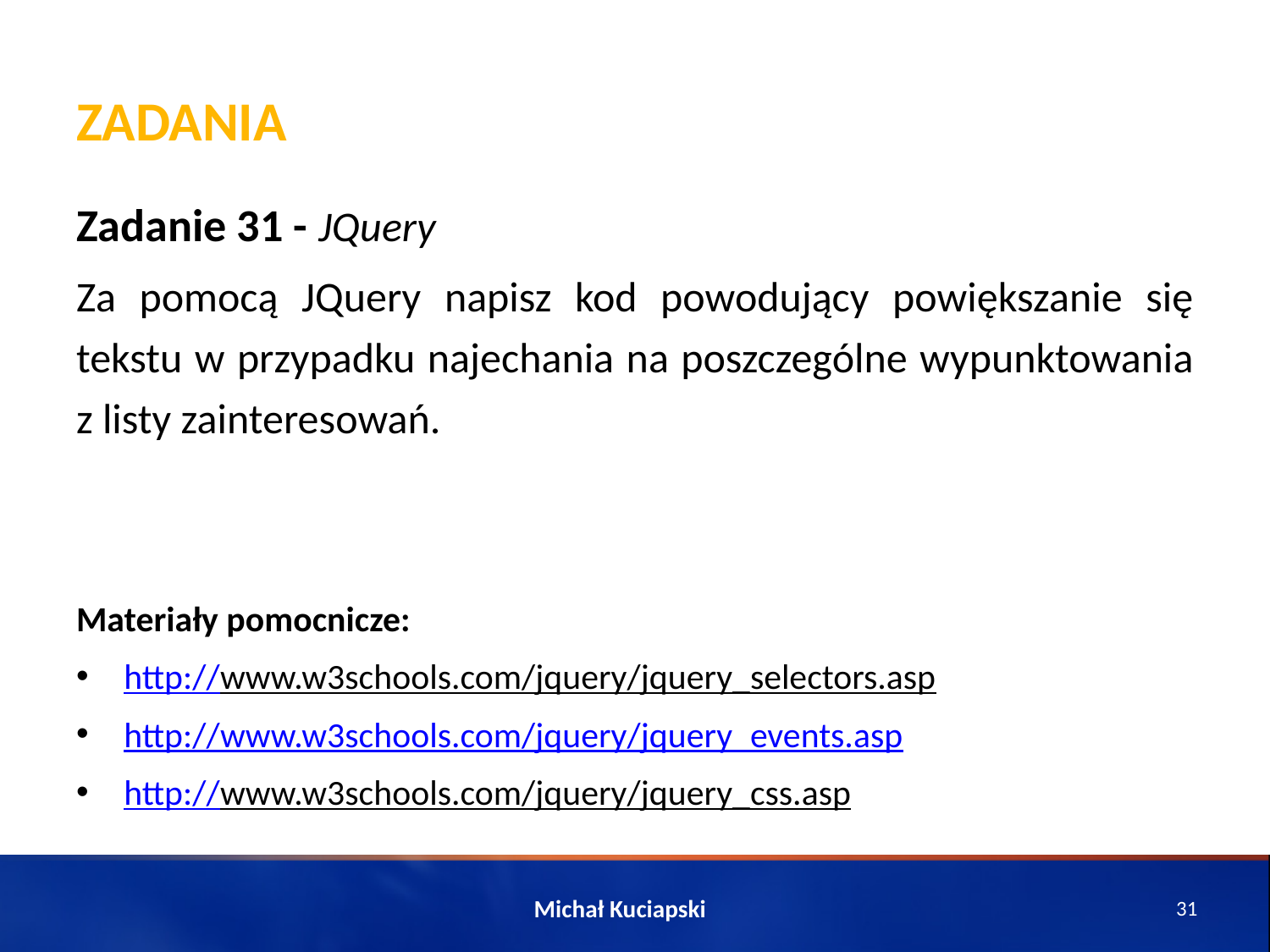

# Zadania
Zadanie 31 - JQuery
Za pomocą JQuery napisz kod powodujący powiększanie się tekstu w przypadku najechania na poszczególne wypunktowania z listy zainteresowań.

Materiały pomocnicze:
http://www.w3schools.com/jquery/jquery_selectors.asp
http://www.w3schools.com/jquery/jquery_events.asp
http://www.w3schools.com/jquery/jquery_css.asp
Michał Kuciapski
31